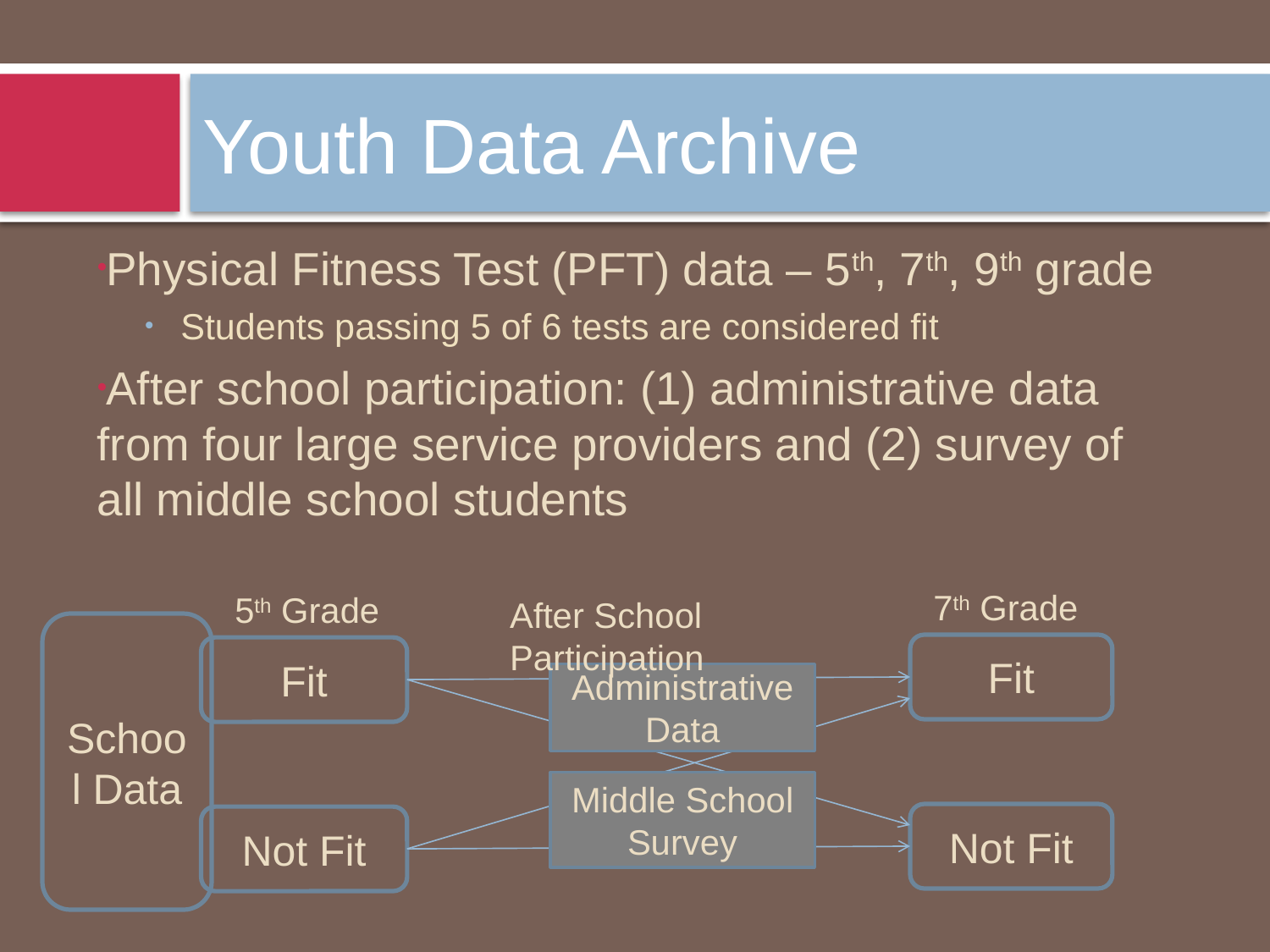

# Youth Data Archive
Physical Fitness Test (PFT) data – 5th, 7th, 9th grade
Students passing 5 of 6 tests are considered fit
After school participation: (1) administrative data from four large service providers and (2) survey of all middle school students

7th Grade
Fit
Not Fit
5th Grade
Fit
Not Fit
After School Participation
Administrative Data
School Data
Middle School Survey